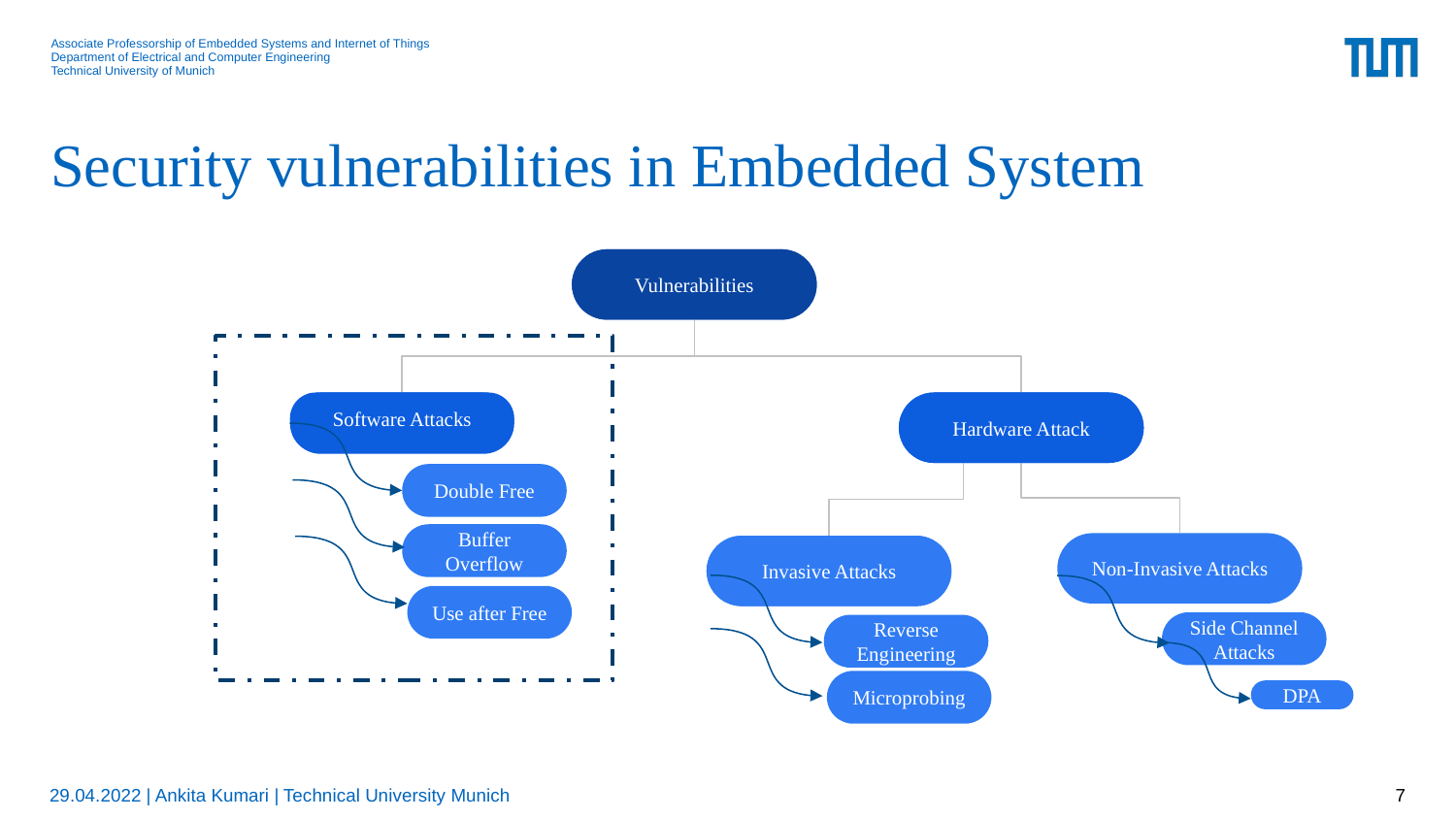

Security vulnerabilities in Embedded System
Vulnerabilities
Vulnerabilities

Software Attacks
Hardware Attack
Software Attacks
Hardware Attack
Double Free
Buffer Overflow
Non-Invasive Attacks
Invasive Attacks
Invasive Attacks
Use after Free
Side Channel Attacks
Reverse Engineering
Microprobing
DPA
29.04.2022 | Ankita Kumari | Technical University Munich
7